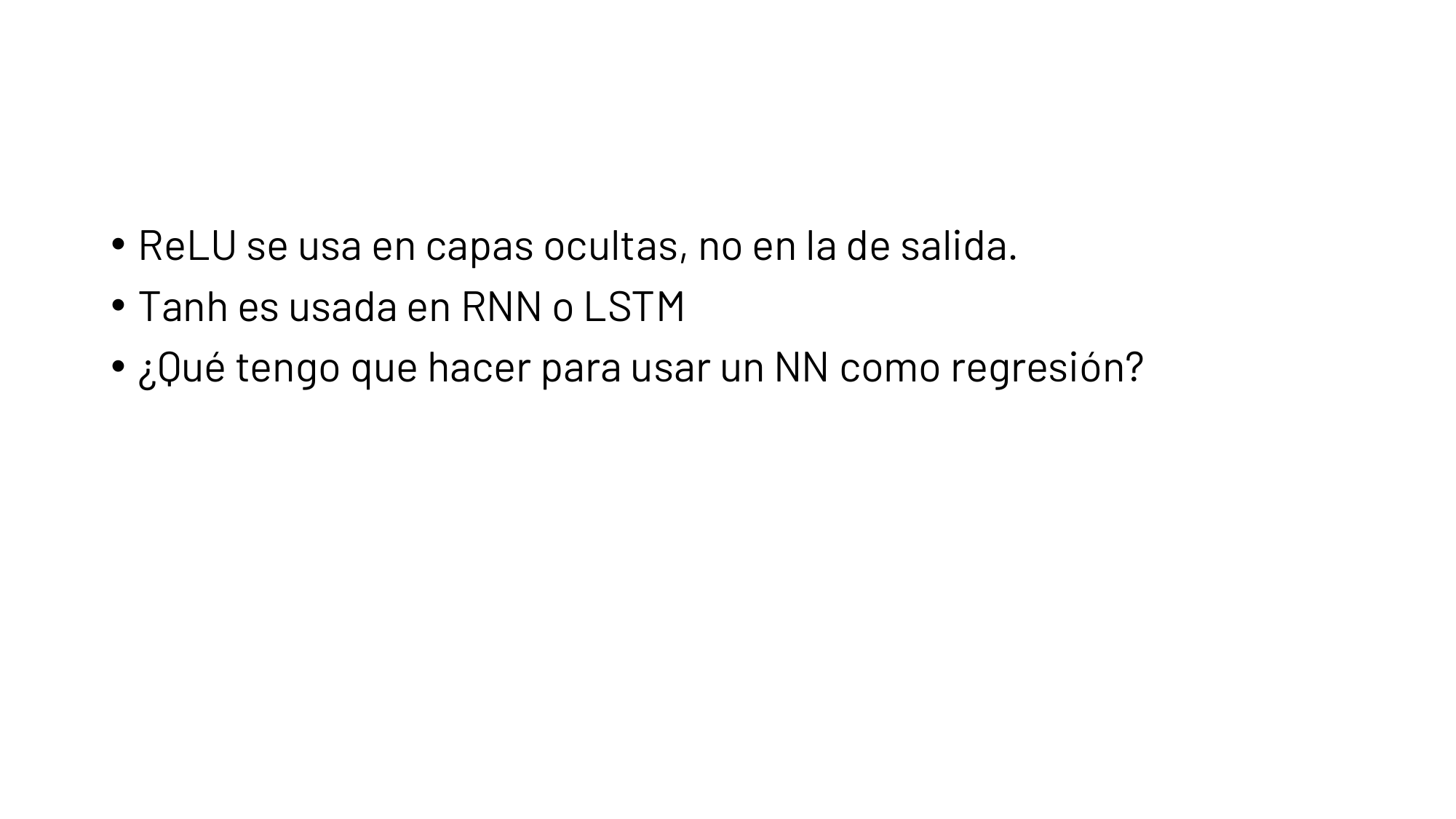

#
ReLU se usa en capas ocultas, no en la de salida.
Tanh es usada en RNN o LSTM
¿Qué tengo que hacer para usar un NN como regresión?